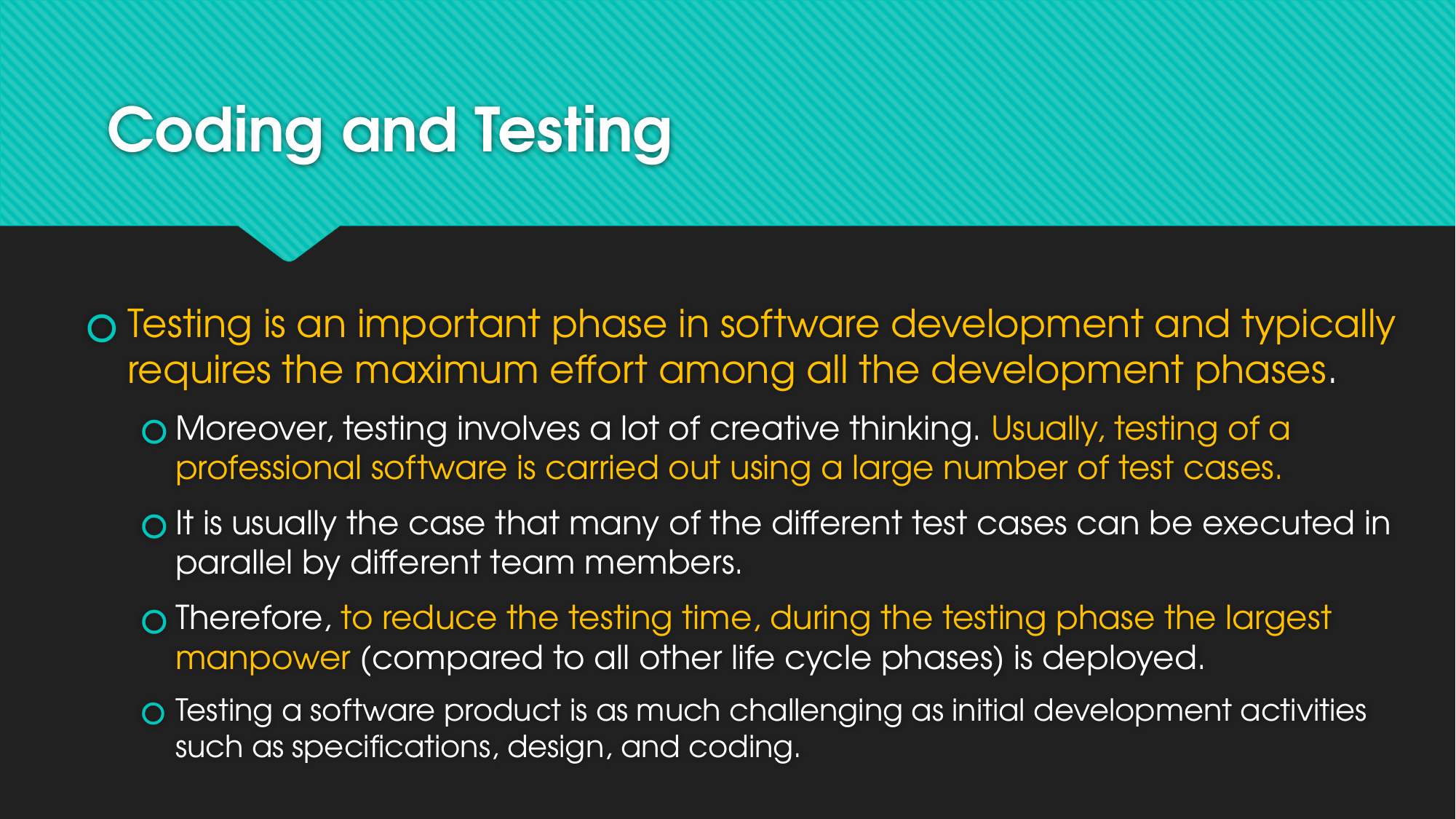

# Coding and Testing
Testing is an important phase in software development and typically requires the maximum effort among all the development phases.
Moreover, testing involves a lot of creative thinking. Usually, testing of a professional software is carried out using a large number of test cases.
It is usually the case that many of the different test cases can be executed in parallel by different team members.
Therefore, to reduce the testing time, during the testing phase the largest manpower (compared to all other life cycle phases) is deployed.
Testing a software product is as much challenging as initial development activities such as specifications, design, and coding.